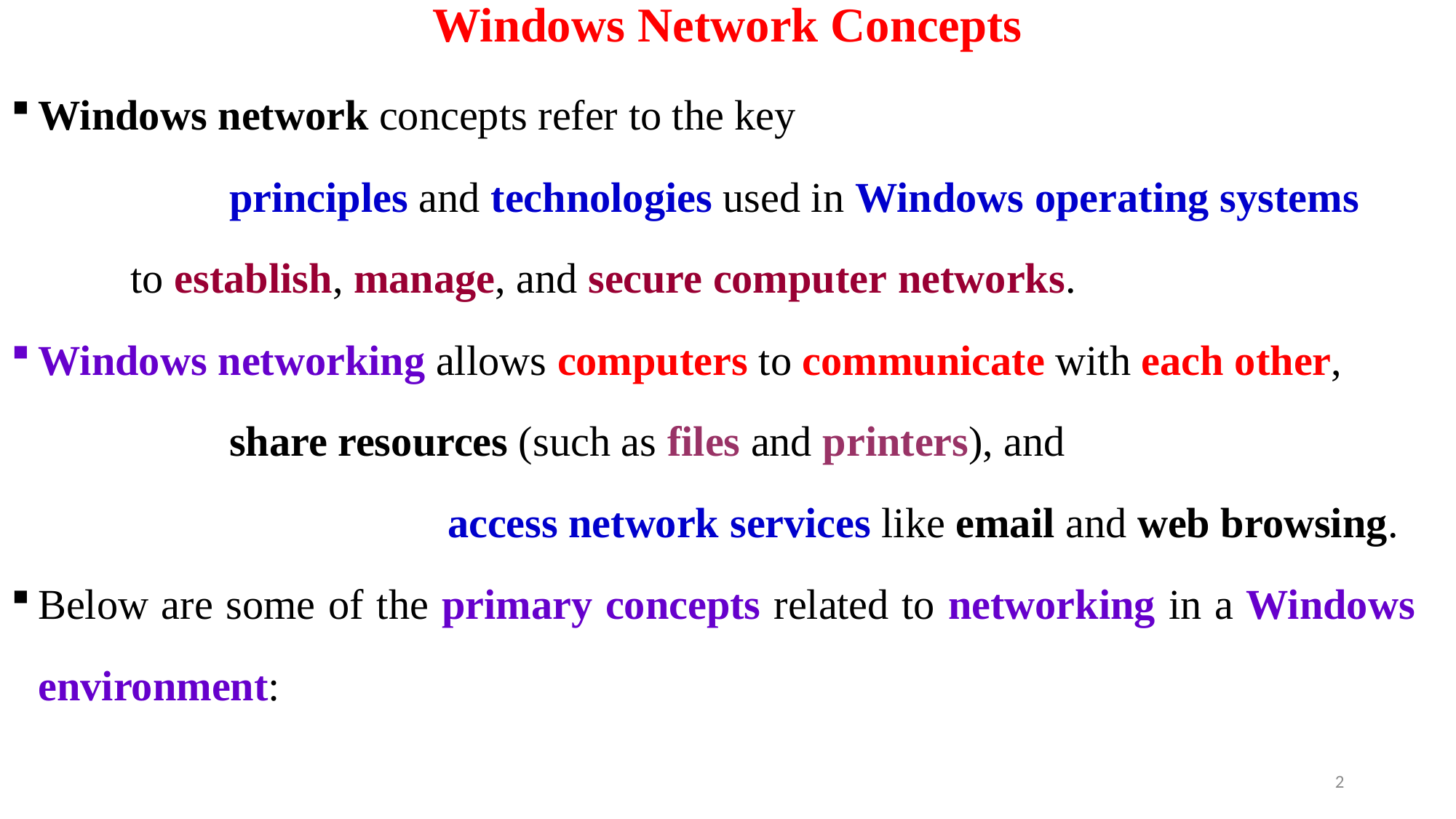

# Windows Network Concepts
Windows network concepts refer to the key
		principles and technologies used in Windows operating systems
	 to establish, manage, and secure computer networks.
Windows networking allows computers to communicate with each other,
		share resources (such as files and printers), and
				access network services like email and web browsing.
Below are some of the primary concepts related to networking in a Windows environment:

2